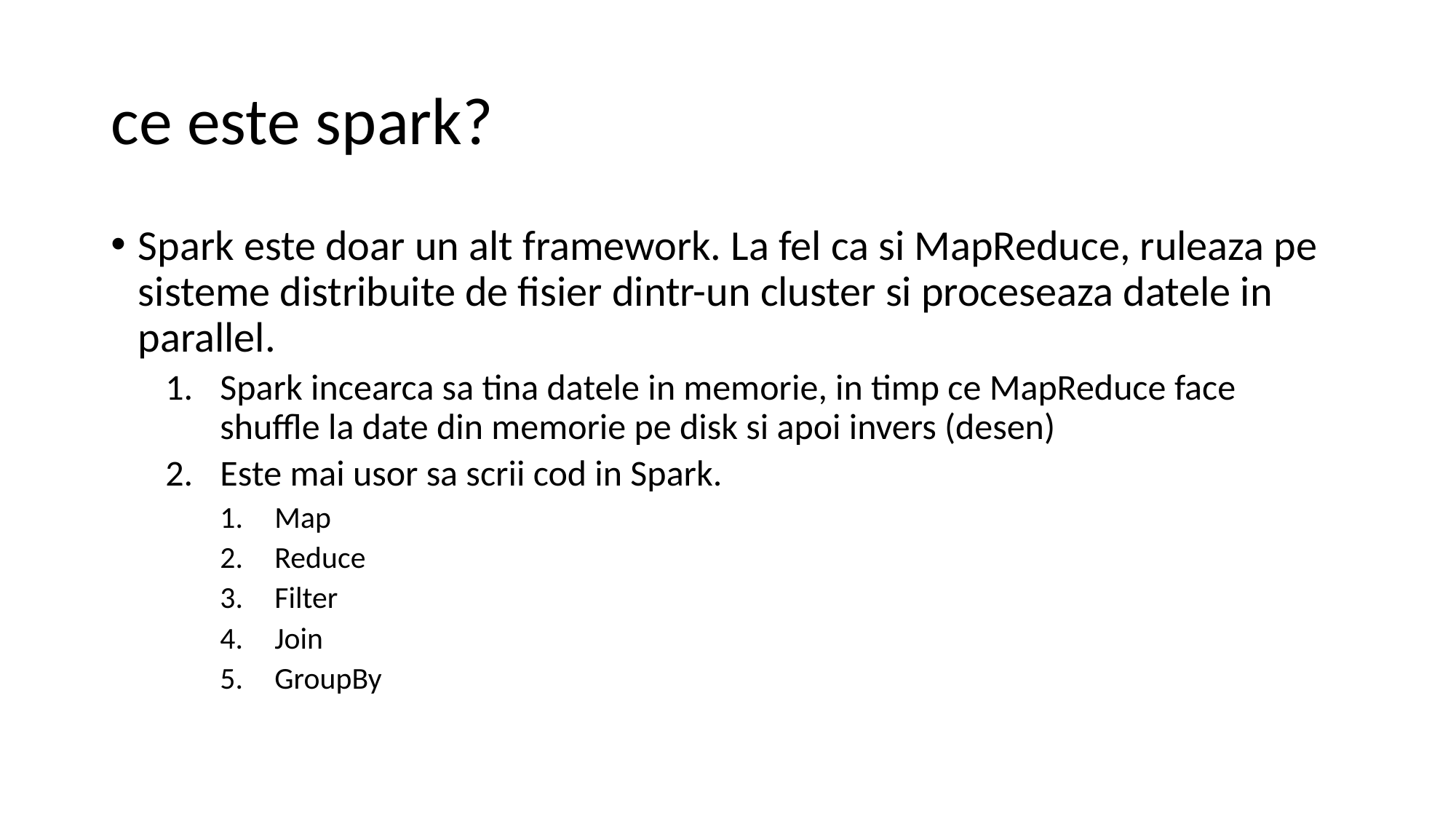

# ce este spark?
Spark este doar un alt framework. La fel ca si MapReduce, ruleaza pe sisteme distribuite de fisier dintr-un cluster si proceseaza datele in parallel.
Spark incearca sa tina datele in memorie, in timp ce MapReduce face shuffle la date din memorie pe disk si apoi invers (desen)
Este mai usor sa scrii cod in Spark.
Map
Reduce
Filter
Join
GroupBy